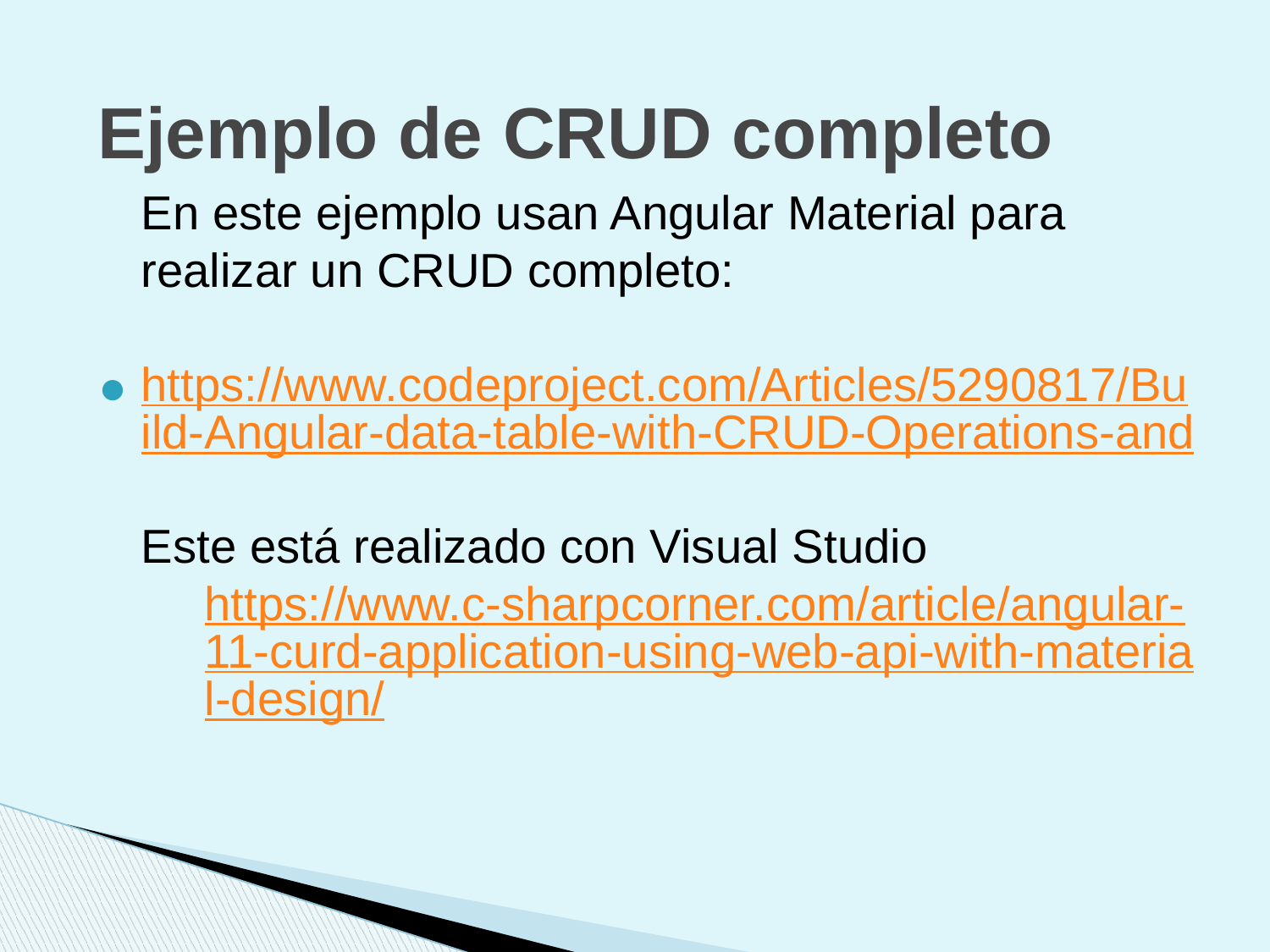

Ejemplo de CRUD completo
En este ejemplo usan Angular Material para realizar un CRUD completo:

https://www.codeproject.com/Articles/5290817/Build-Angular-data-table-with-CRUD-Operations-and

Este está realizado con Visual Studio
https://www.c-sharpcorner.com/article/angular-11-curd-application-using-web-api-with-material-design/